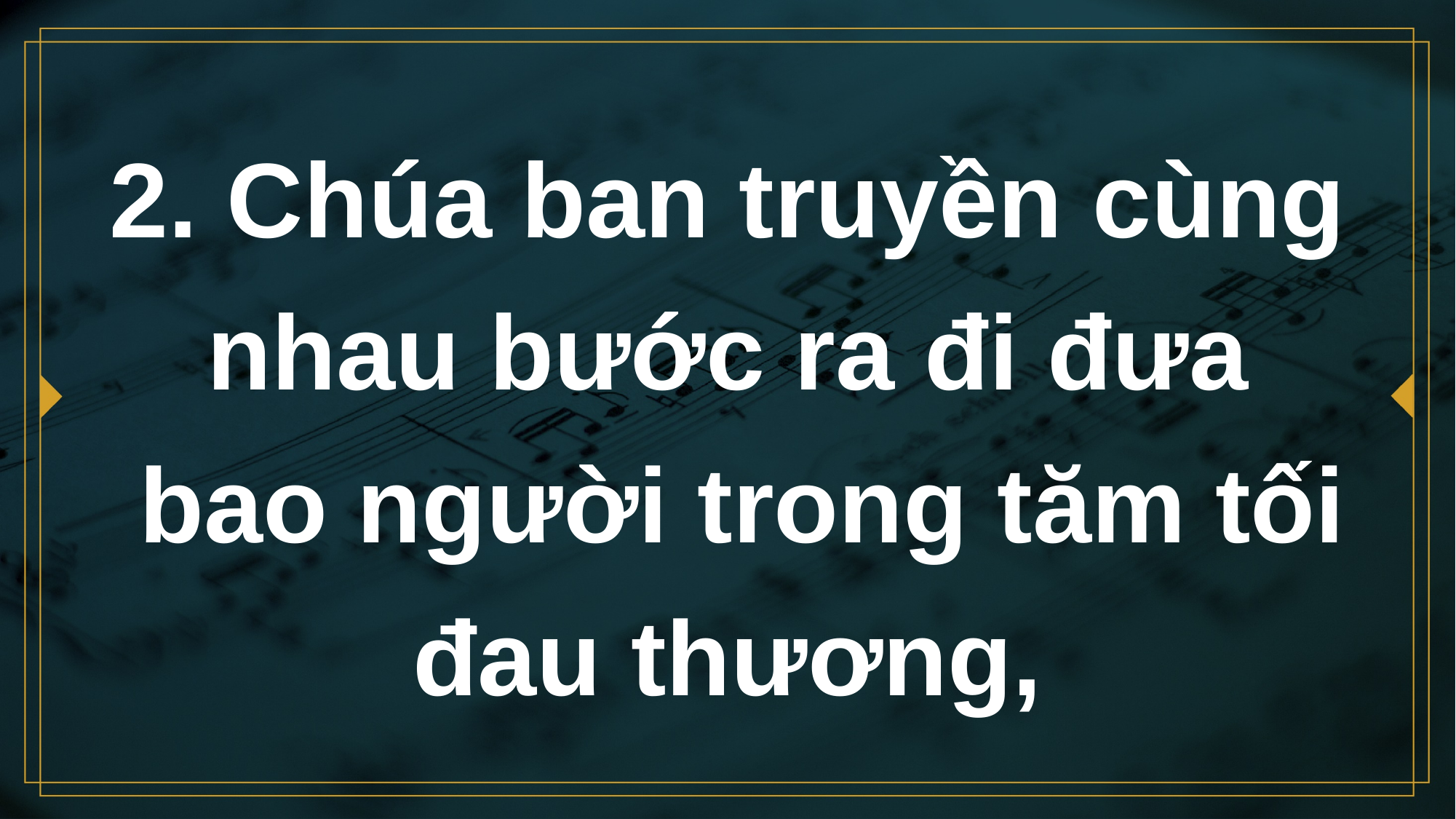

# 2. Chúa ban truyền cùng nhau bước ra đi đưa bao người trong tăm tối đau thương,